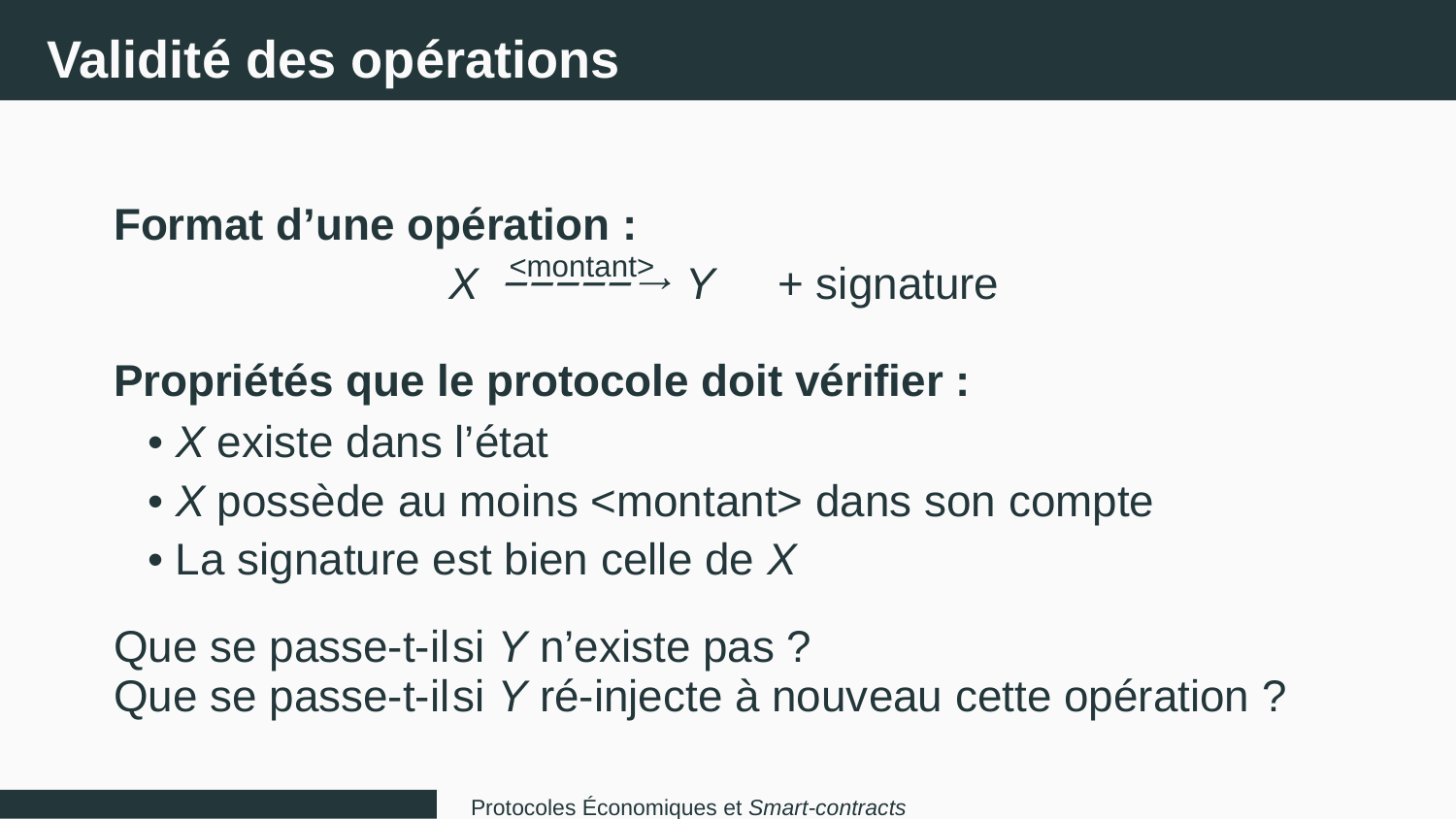

Validité des opérations
Format d’une opération :
<montant>
X
−−−−−→ Y
+ signature
Propriétés que le protocole doit vérifier :
• X existe dans l’état
• X possède au moins <montant> dans son compte
• La signature est bien celle de X
Que se passe-t-il
si
Y n’existe pas ?
Que se passe-t-il
si
Y ré-injecte à nouveau cette opération ?

Protocoles Économiques et Smart-contracts